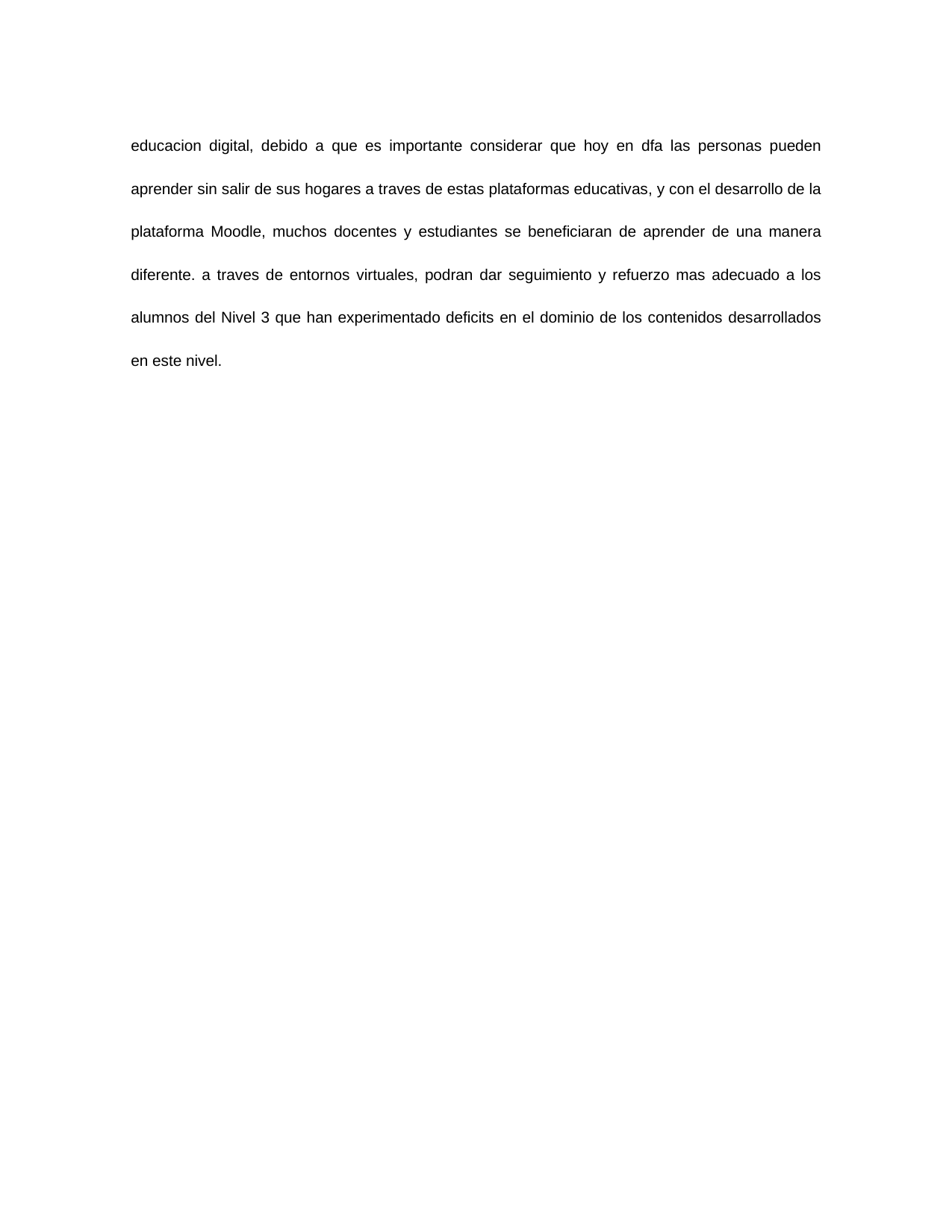

educacion digital, debido a que es importante considerar que hoy en dfa las personas pueden aprender sin salir de sus hogares a traves de estas plataformas educativas, y con el desarrollo de la plataforma Moodle, muchos docentes y estudiantes se beneficiaran de aprender de una manera diferente. a traves de entornos virtuales, podran dar seguimiento y refuerzo mas adecuado a los alumnos del Nivel 3 que han experimentado deficits en el dominio de los contenidos desarrollados en este nivel.